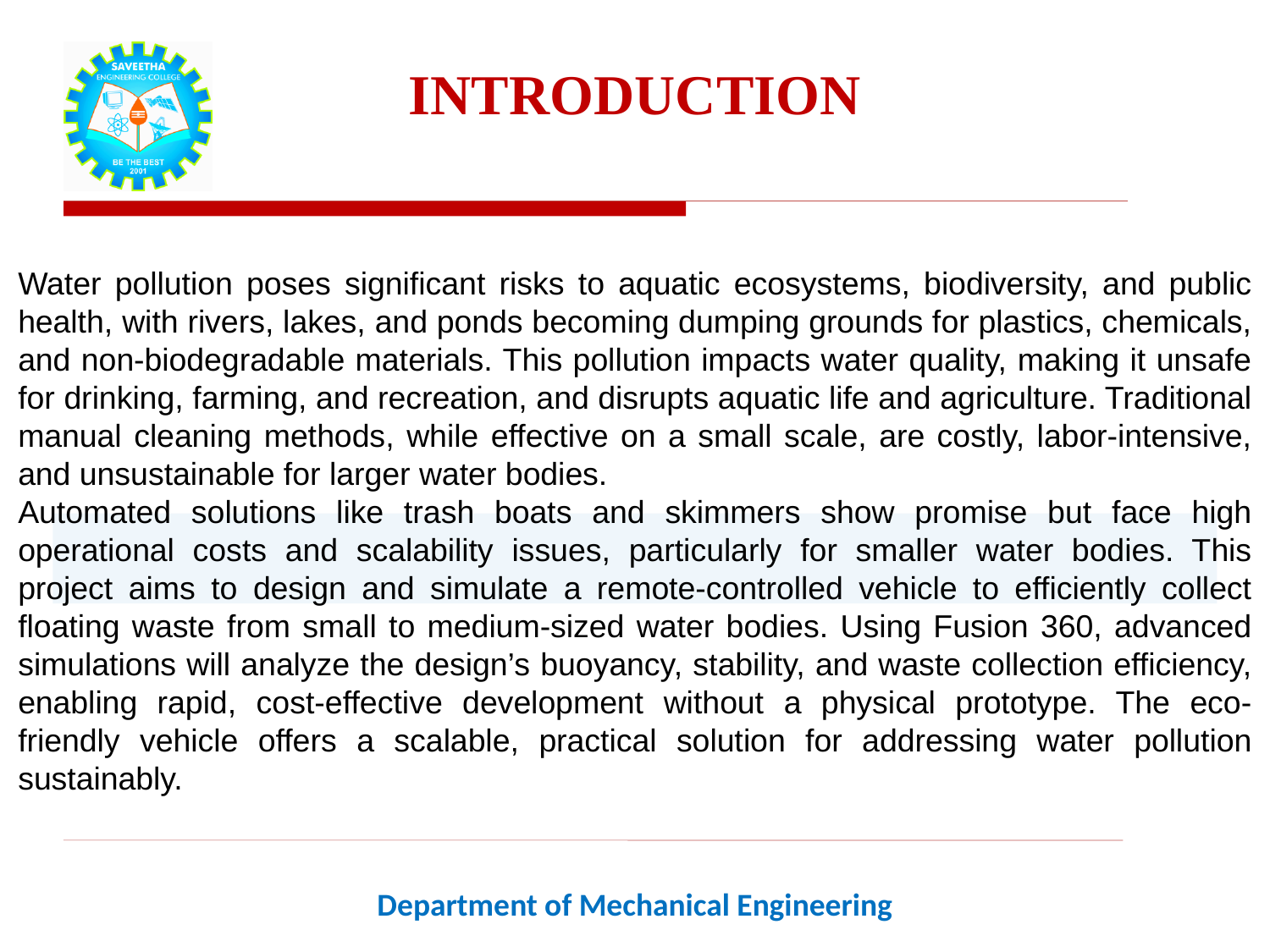

# INTRODUCTION
Water pollution poses significant risks to aquatic ecosystems, biodiversity, and public health, with rivers, lakes, and ponds becoming dumping grounds for plastics, chemicals, and non-biodegradable materials. This pollution impacts water quality, making it unsafe for drinking, farming, and recreation, and disrupts aquatic life and agriculture. Traditional manual cleaning methods, while effective on a small scale, are costly, labor-intensive, and unsustainable for larger water bodies.
Automated solutions like trash boats and skimmers show promise but face high operational costs and scalability issues, particularly for smaller water bodies. This project aims to design and simulate a remote-controlled vehicle to efficiently collect floating waste from small to medium-sized water bodies. Using Fusion 360, advanced simulations will analyze the design’s buoyancy, stability, and waste collection efficiency, enabling rapid, cost-effective development without a physical prototype. The eco-friendly vehicle offers a scalable, practical solution for addressing water pollution sustainably.

Department of Mechanical Engineering